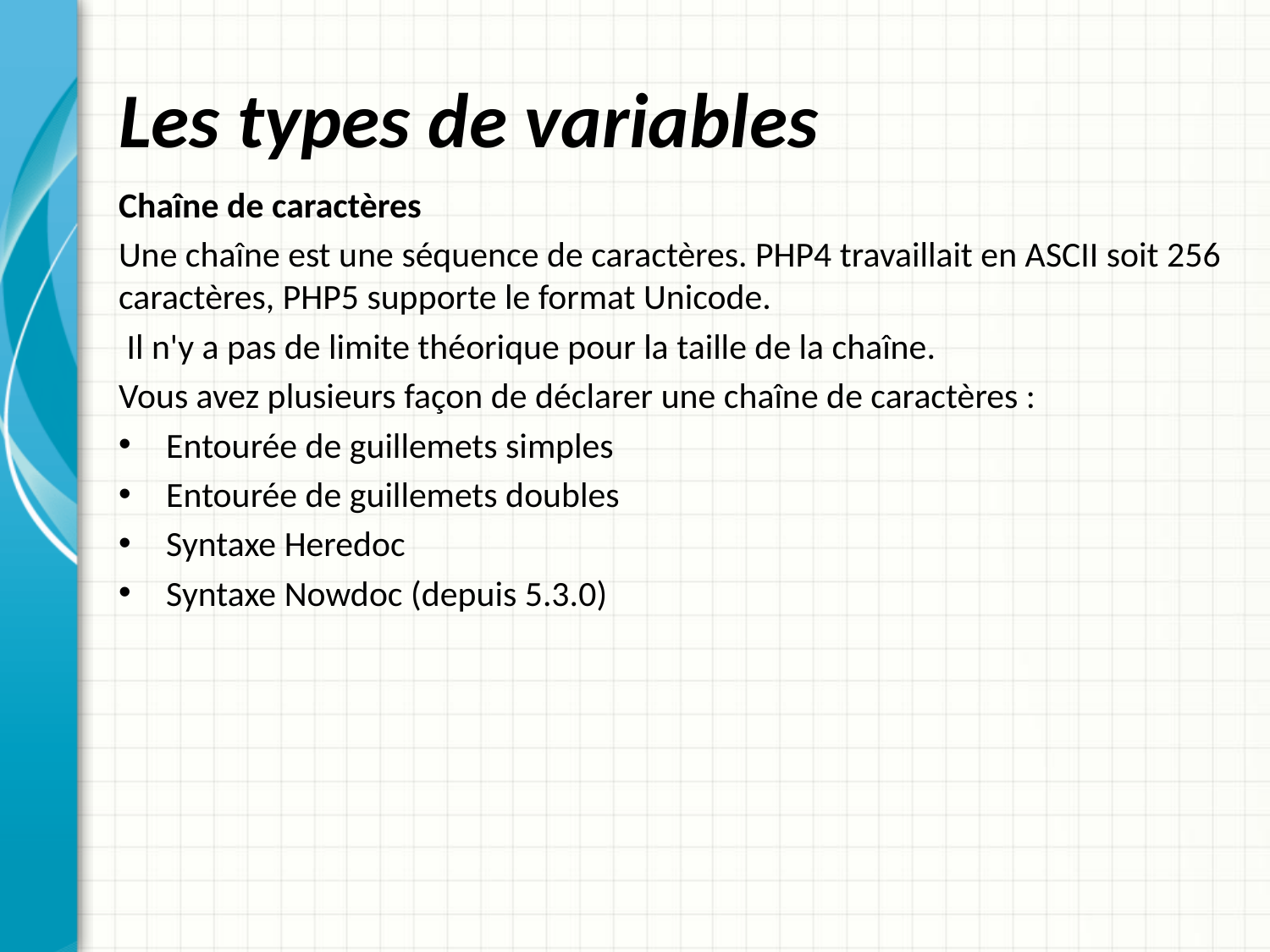

# Les types de variables
Chaîne de caractères
Une chaîne est une séquence de caractères. PHP4 travaillait en ASCII soit 256 caractères, PHP5 supporte le format Unicode.
 Il n'y a pas de limite théorique pour la taille de la chaîne.
Vous avez plusieurs façon de déclarer une chaîne de caractères :
Entourée de guillemets simples
Entourée de guillemets doubles
Syntaxe Heredoc
Syntaxe Nowdoc (depuis 5.3.0)